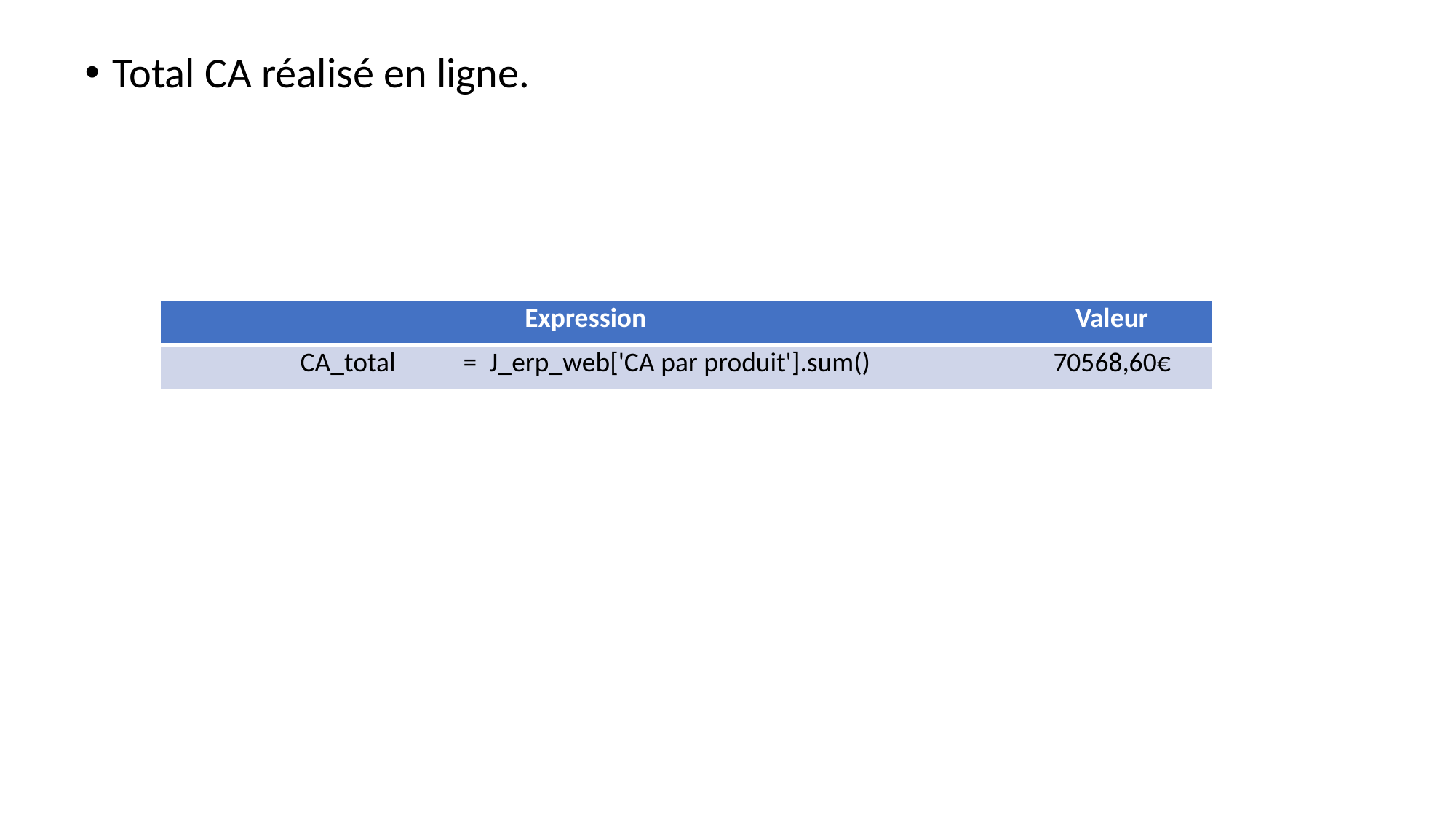

Total CA réalisé en ligne.

| Expression | Valeur |
| --- | --- |
| CA\_total = J\_erp\_web['CA par produit'].sum() | 70568,60€ |